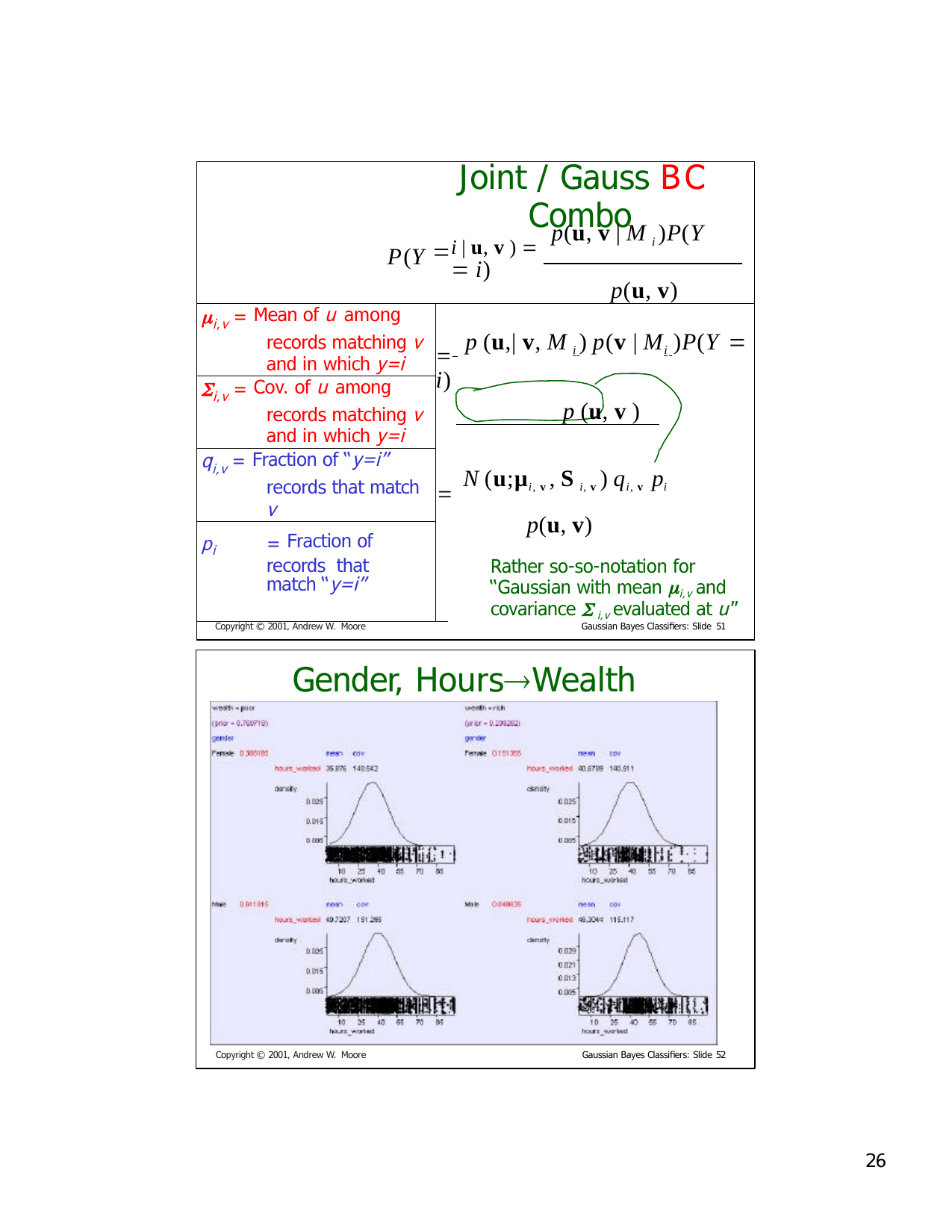

| P(Y | = |  | Joint / Gauss BC Combo i | u, v ) = p(u, v | M i )P(Y = i) p(u, v) |
| --- | --- | --- | --- |
| μi,v = Mean of u among records matching v and in which y=i |  | = p (u,| v, M i ) p(v | Mi )P(Y = i) p (u, v ) = N (u;µi, v , S i, v ) qi, v pi p(u, v) Rather so-so-notation for “Gaussian with mean μi,v and covariance Σ i,v evaluated at u” |  |
| Σi,v = Cov. of u among records matching v and in which y=i |  |  |  |
| qi,v = Fraction of “y=i” records that match v |  |  |  |
| pi = Fraction of records that match “y=i” |  |  |  |
| Copyright © 2001, Andrew W. Moore |  |  | Gaussian Bayes Classifiers: Slide 51 |

Gender, Hours→Wealth

Copyright © 2001, Andrew W. Moore
Gaussian Bayes Classifiers: Slide 52
26